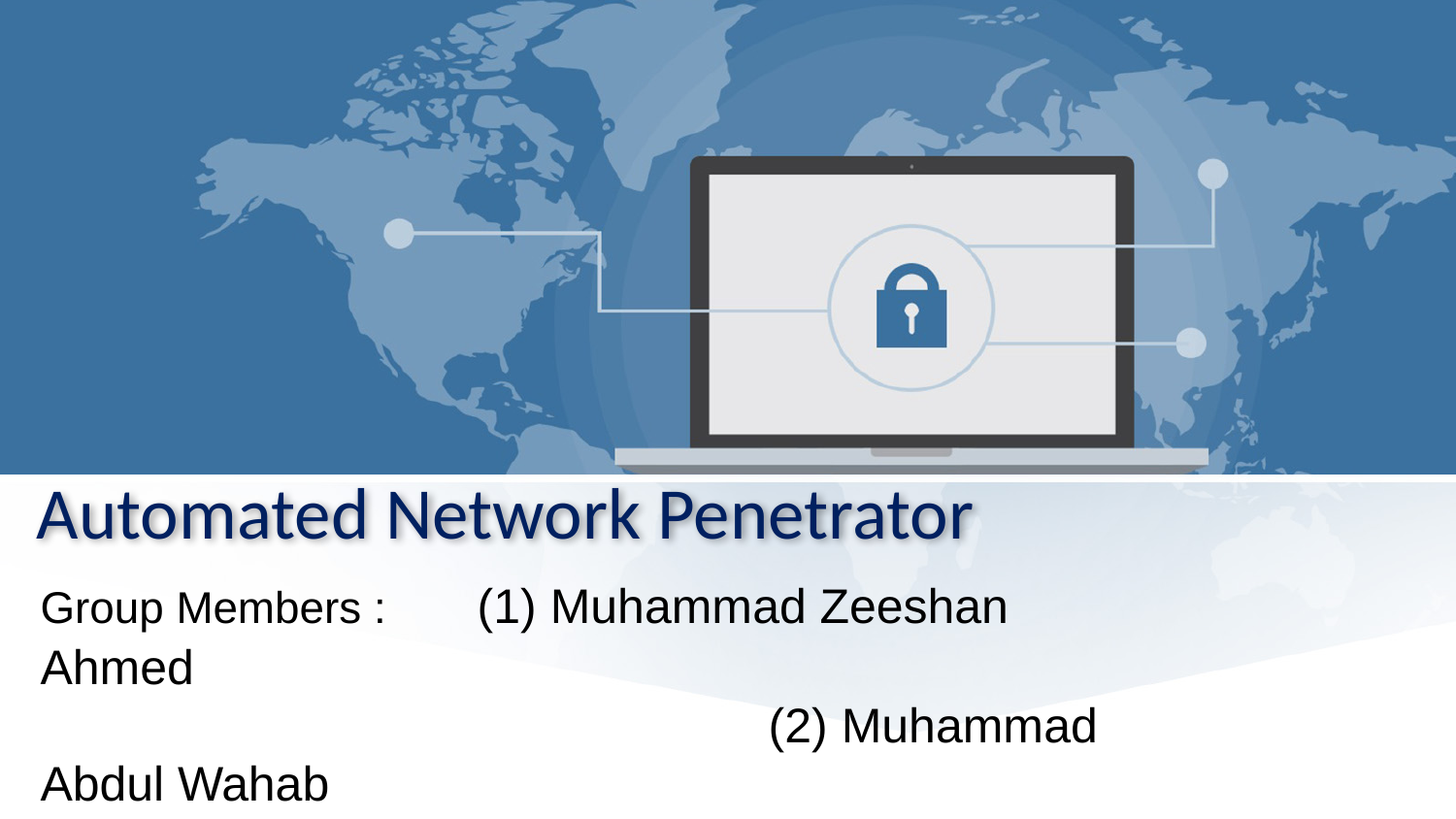

# Automated Network Penetrator
Group Members : 	(1) Muhammad Zeeshan Ahmed
					(2) Muhammad Abdul Wahab

Supervisor:		Dr. Saad A. Malik